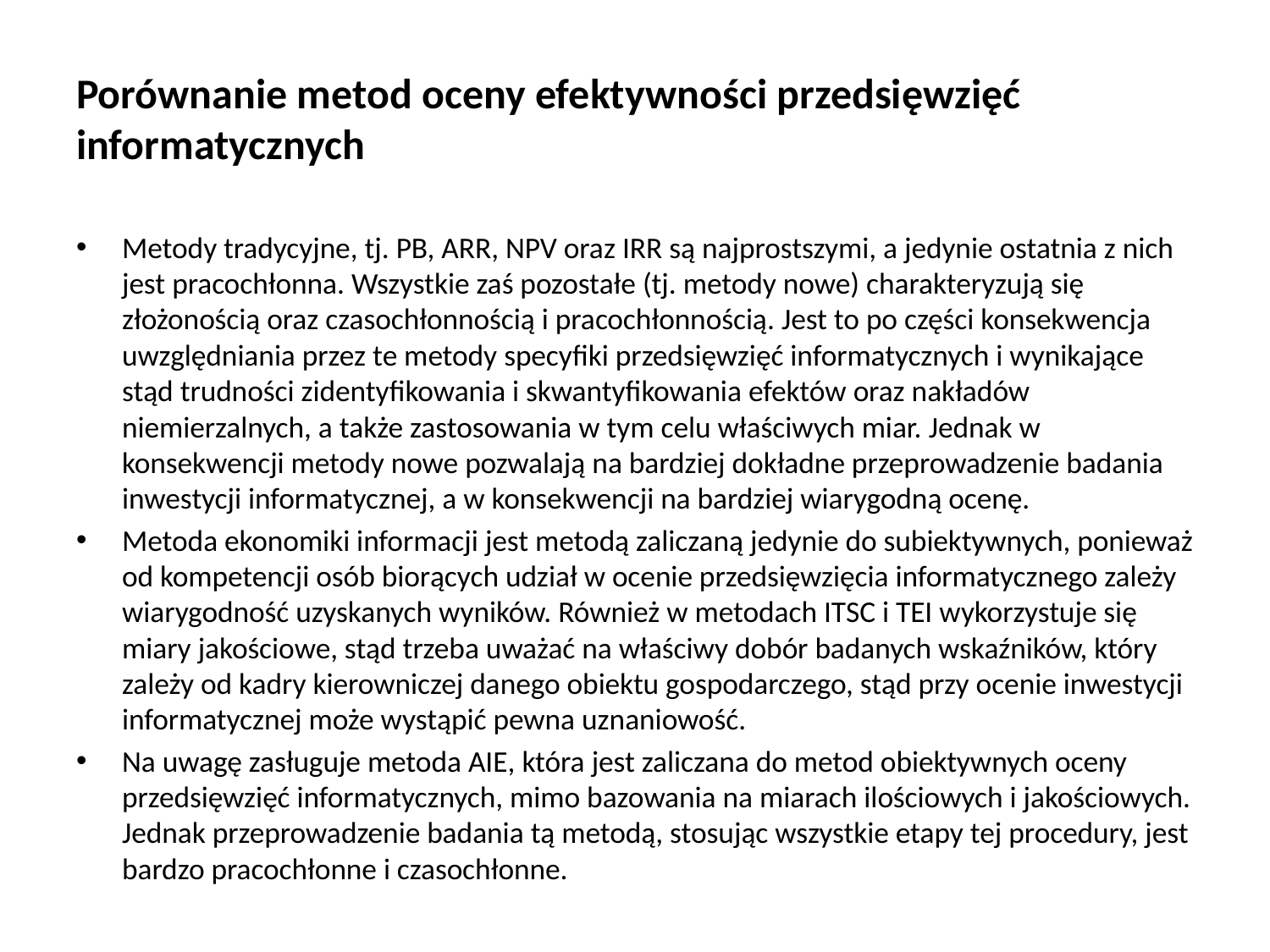

# Porównanie metod oceny efektywności przedsięwzięć informatycznych
Metody tradycyjne, tj. PB, ARR, NPV oraz IRR są najprostszymi, a jedynie ostatnia z nich jest pracochłonna. Wszystkie zaś pozostałe (tj. metody nowe) charakteryzują się złożonością oraz czasochłonnością i pracochłonnością. Jest to po części konsekwencja uwzględniania przez te metody specyfiki przedsięwzięć informatycznych i wynikające stąd trudności zidentyfikowania i skwantyfikowania efektów oraz nakładów niemierzalnych, a także zastosowania w tym celu właściwych miar. Jednak w konsekwencji metody nowe pozwalają na bardziej dokładne przeprowadzenie badania inwestycji informatycznej, a w konsekwencji na bardziej wiarygodną ocenę.
Metoda ekonomiki informacji jest metodą zaliczaną jedynie do subiektywnych, ponieważ od kompetencji osób biorących udział w ocenie przedsięwzięcia informatycznego zależy wiarygodność uzyskanych wyników. Również w metodach ITSC i TEI wykorzystuje się miary jakościowe, stąd trzeba uważać na właściwy dobór badanych wskaźników, który zależy od kadry kierowniczej danego obiektu gospodarczego, stąd przy ocenie inwestycji informatycznej może wystąpić pewna uznaniowość.
Na uwagę zasługuje metoda AIE, która jest zaliczana do metod obiektywnych oceny przedsięwzięć informatycznych, mimo bazowania na miarach ilościowych i jakościowych. Jednak przeprowadzenie badania tą metodą, stosując wszystkie etapy tej procedury, jest bardzo pracochłonne i czasochłonne.